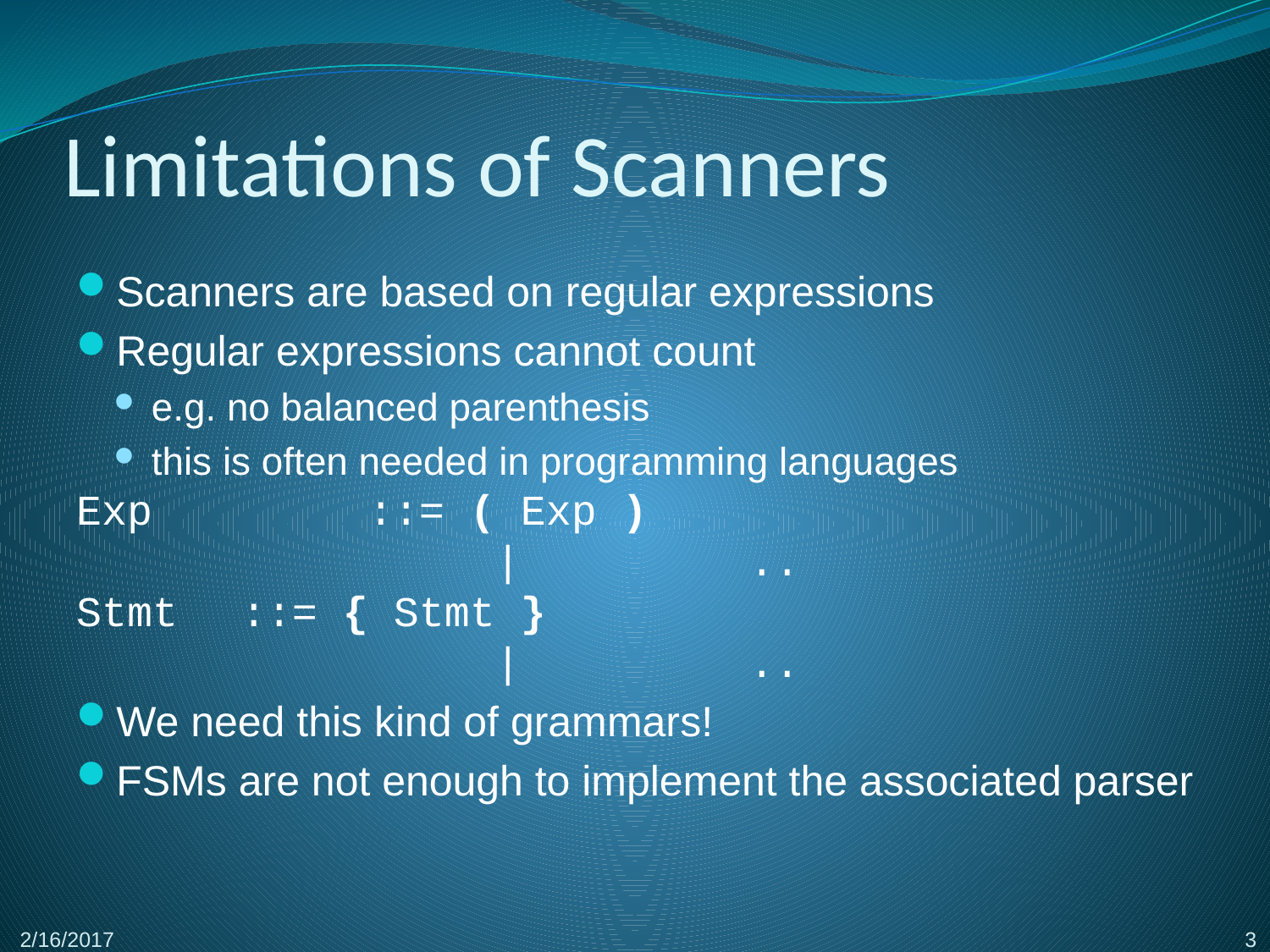

# Limitations of Scanners
Scanners are based on regular expressions
Regular expressions cannot count
e.g. no balanced parenthesis
this is often needed in programming languages
Exp		::= ( Exp )
				|		..
Stmt	::= { Stmt }
				|		..
We need this kind of grammars!
FSMs are not enough to implement the associated parser
3
2/16/2017